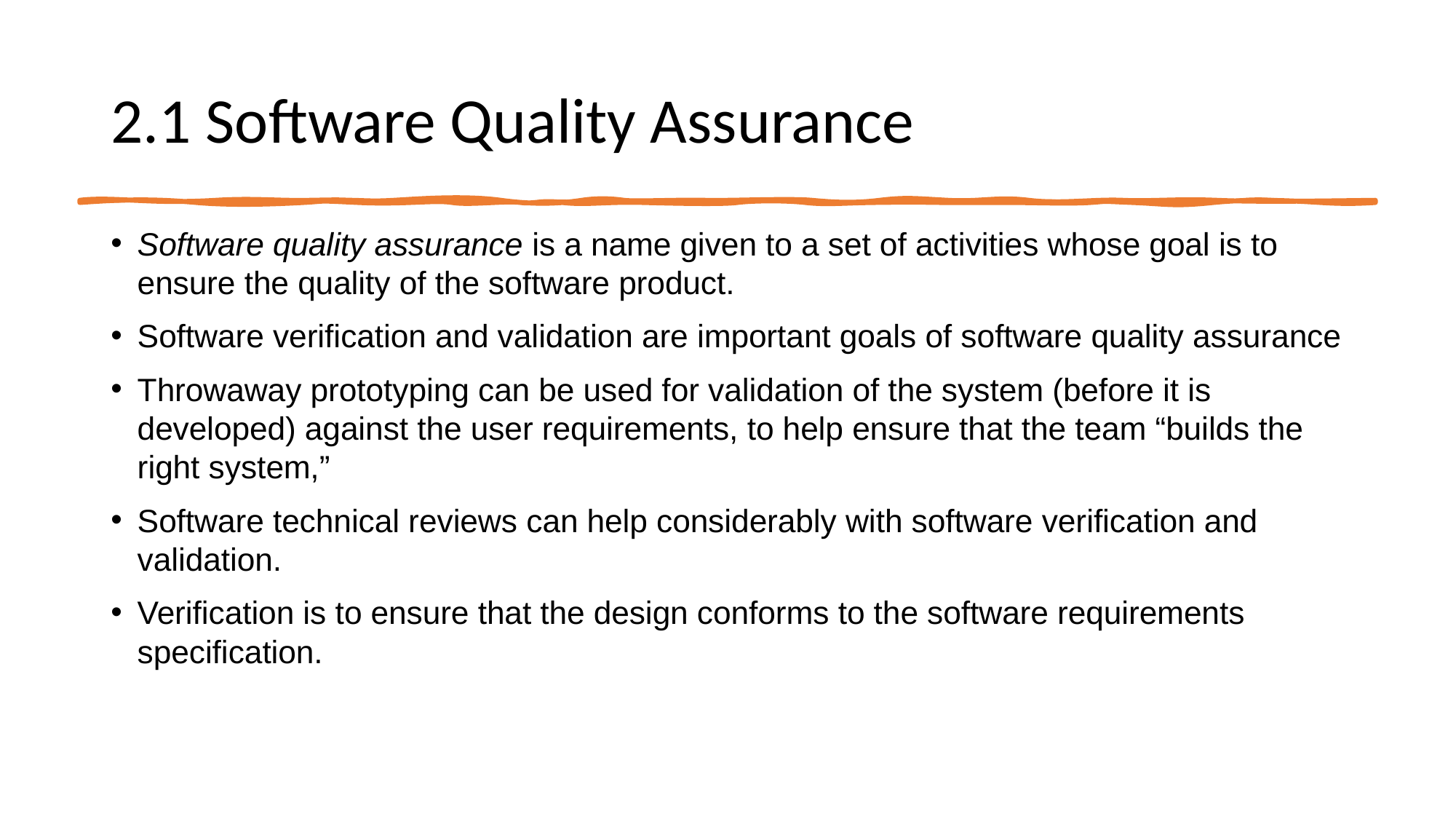

# 2.1 Software Quality Assurance

Software quality assurance is a name given to a set of activities whose goal is to ensure the quality of the software product.
Software verification and validation are important goals of software quality assurance
Throwaway prototyping can be used for validation of the system (before it is developed) against the user requirements, to help ensure that the team “builds the right system,”
Software technical reviews can help considerably with software verification and validation.
Verification is to ensure that the design conforms to the software requirements specification.